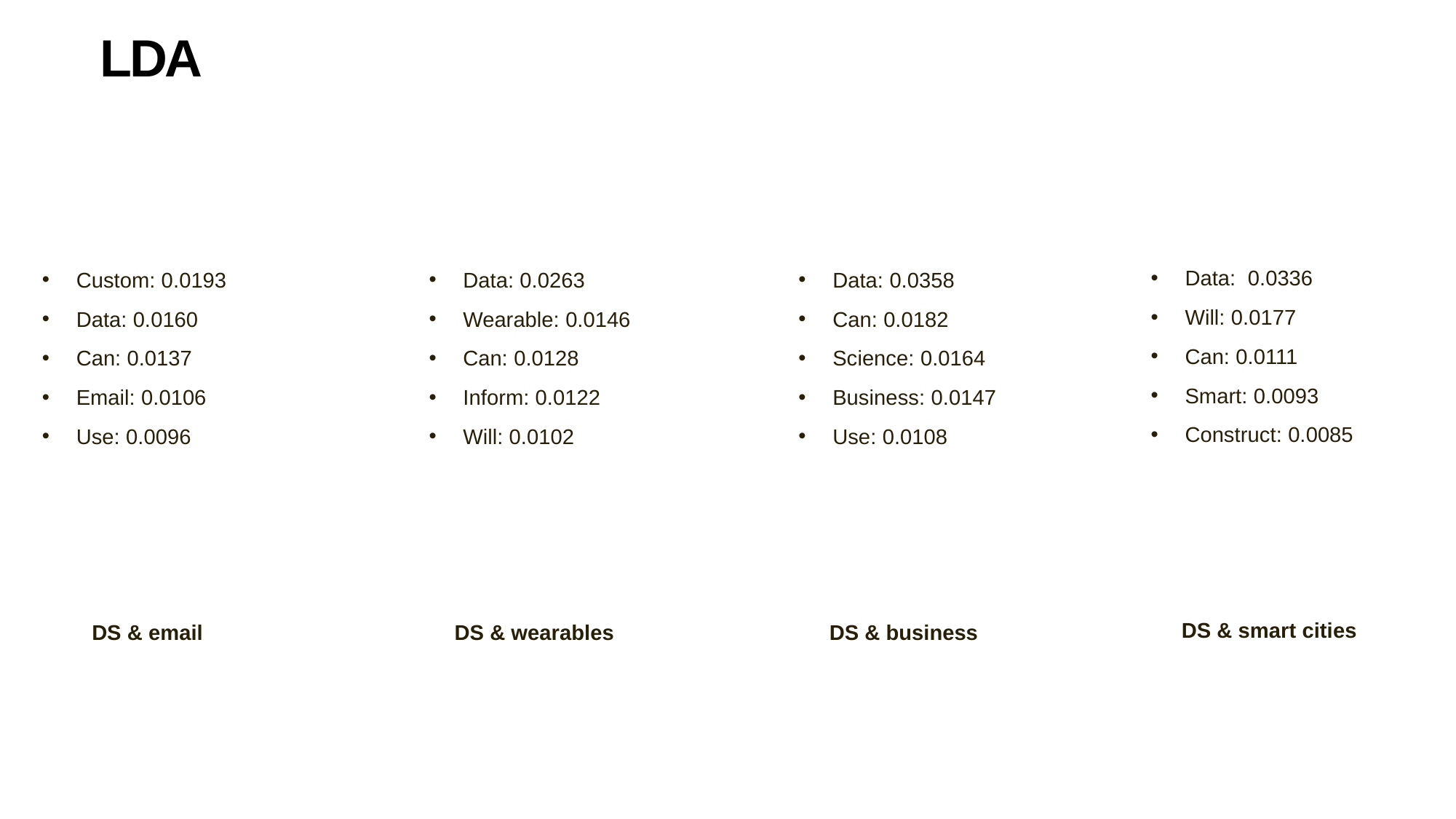

LDA

Data:  0.0336
Will: 0.0177
Can: 0.0111
Smart: 0.0093
Construct: 0.0085

DS & smart cities

Custom: 0.0193
Data: 0.0160
Can: 0.0137
Email: 0.0106
Use: 0.0096

DS & email

Data: 0.0263
Wearable: 0.0146
Can: 0.0128
Inform: 0.0122
Will: 0.0102

DS & wearables

Data: 0.0358
Can: 0.0182
Science: 0.0164
Business: 0.0147
Use: 0.0108

DS & business